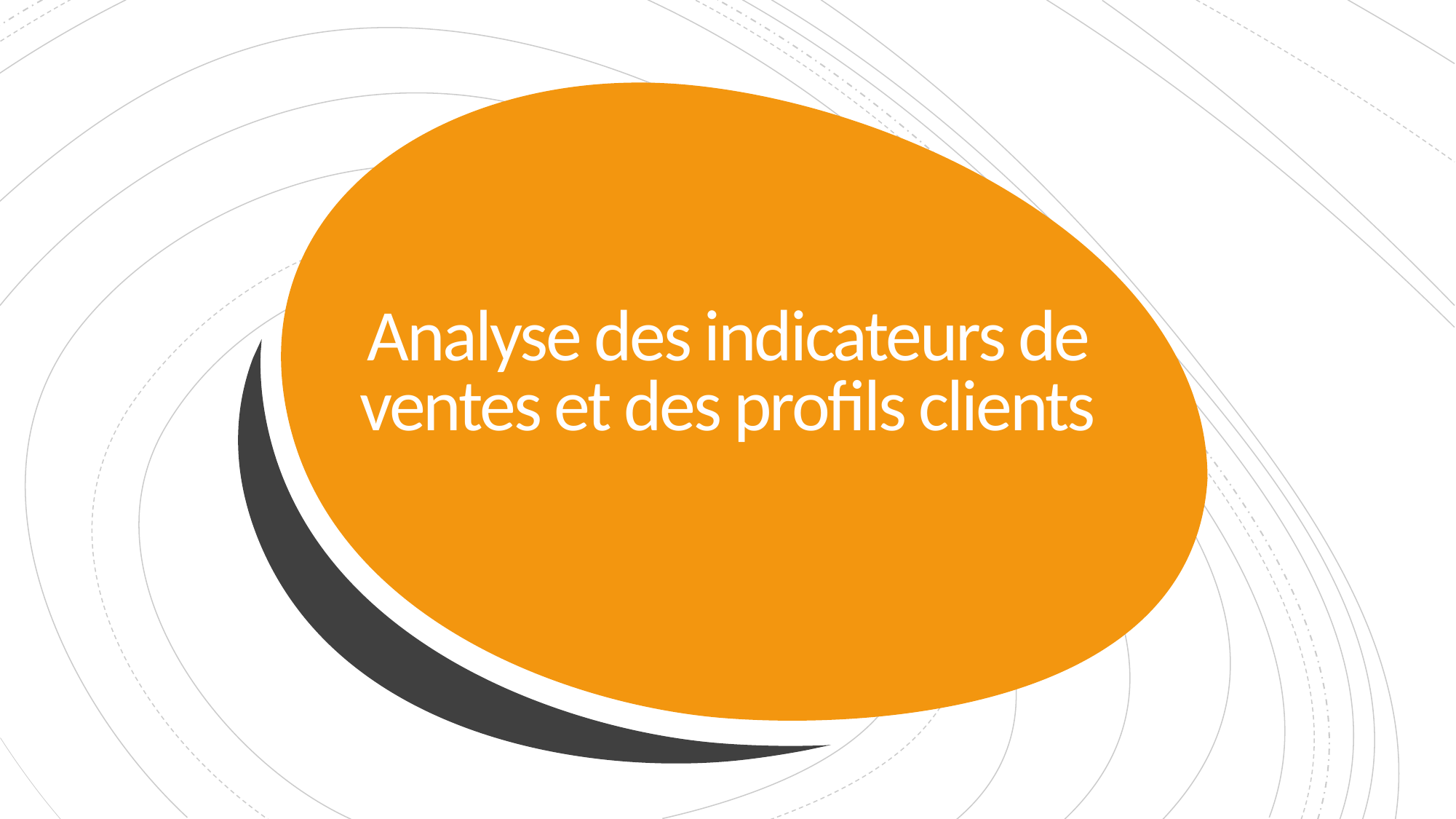

# Analyse des indicateurs de ventes et des profils clients